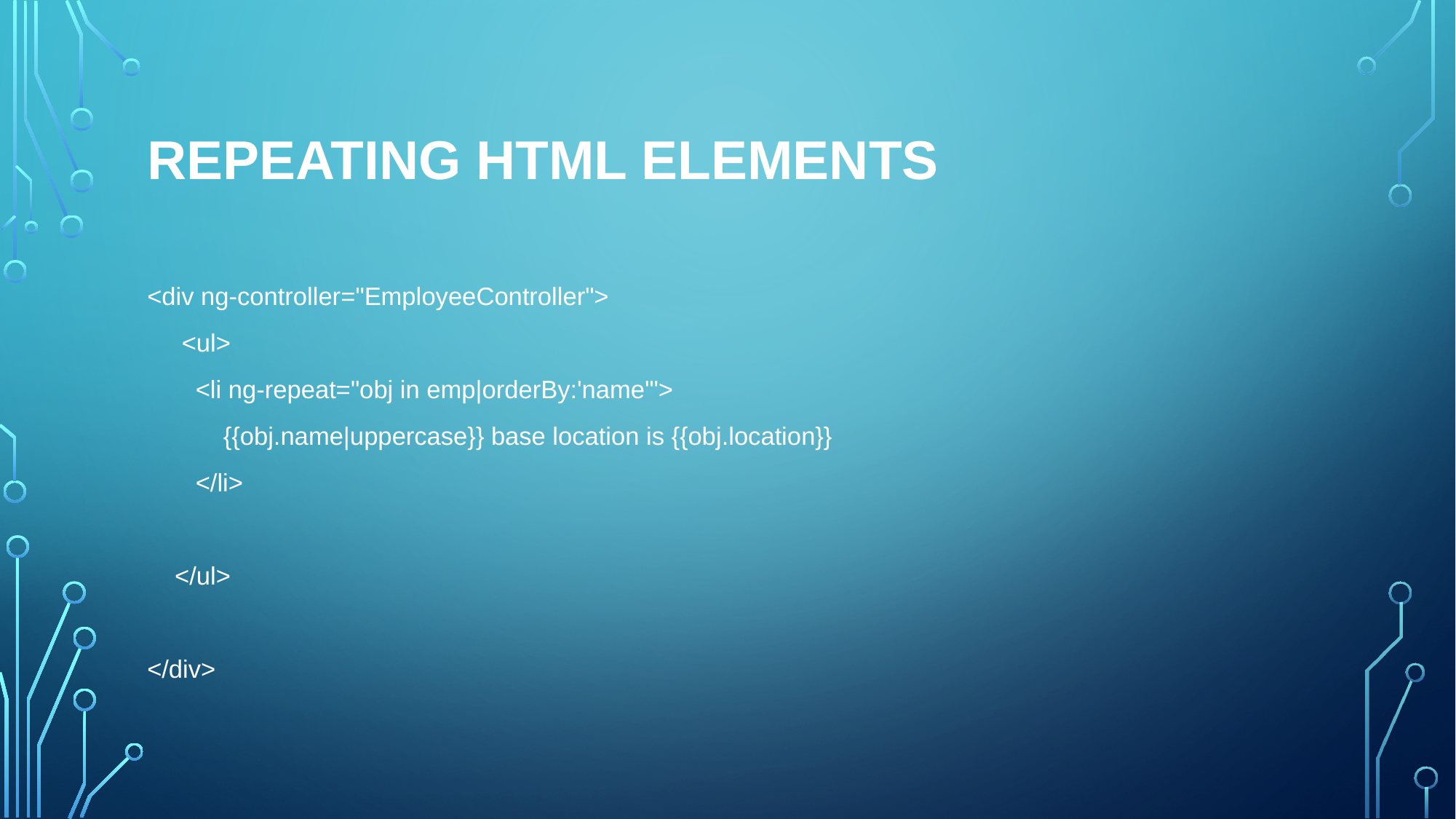

# Repeating HTML Elements
<div ng-controller="EmployeeController">
     <ul>
       <li ng-repeat="obj in emp|orderBy:'name'">
           {{obj.name|uppercase}} base location is {{obj.location}}
       </li>

    </ul>

</div>